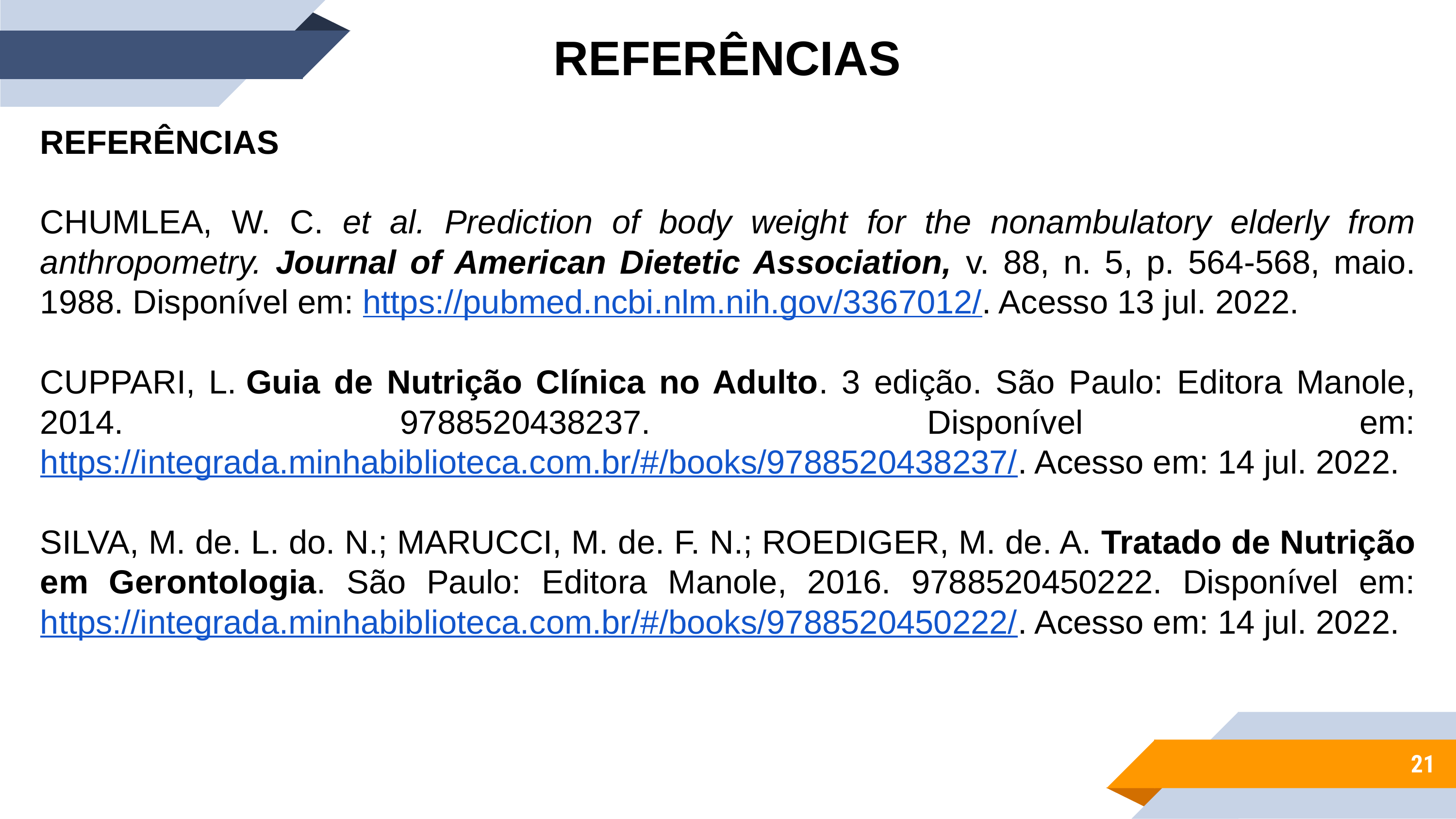

REFERÊNCIAS
REFERÊNCIAS

CHUMLEA, W. C. et al. Prediction of body weight for the nonambulatory elderly from anthropometry. Journal of American Dietetic Association, v. 88, n. 5, p. 564-568, maio. 1988. Disponível em: https://pubmed.ncbi.nlm.nih.gov/3367012/. Acesso 13 jul. 2022.

CUPPARI, L. Guia de Nutrição Clínica no Adulto. 3 edição. São Paulo: Editora Manole, 2014. 9788520438237. Disponível em: https://integrada.minhabiblioteca.com.br/#/books/9788520438237/. Acesso em: 14 jul. 2022.

SILVA, M. de. L. do. N.; MARUCCI, M. de. F. N.; ROEDIGER, M. de. A. Tratado de Nutrição em Gerontologia. São Paulo: Editora Manole, 2016. 9788520450222. Disponível em: https://integrada.minhabiblioteca.com.br/#/books/9788520450222/. Acesso em: 14 jul. 2022.

21